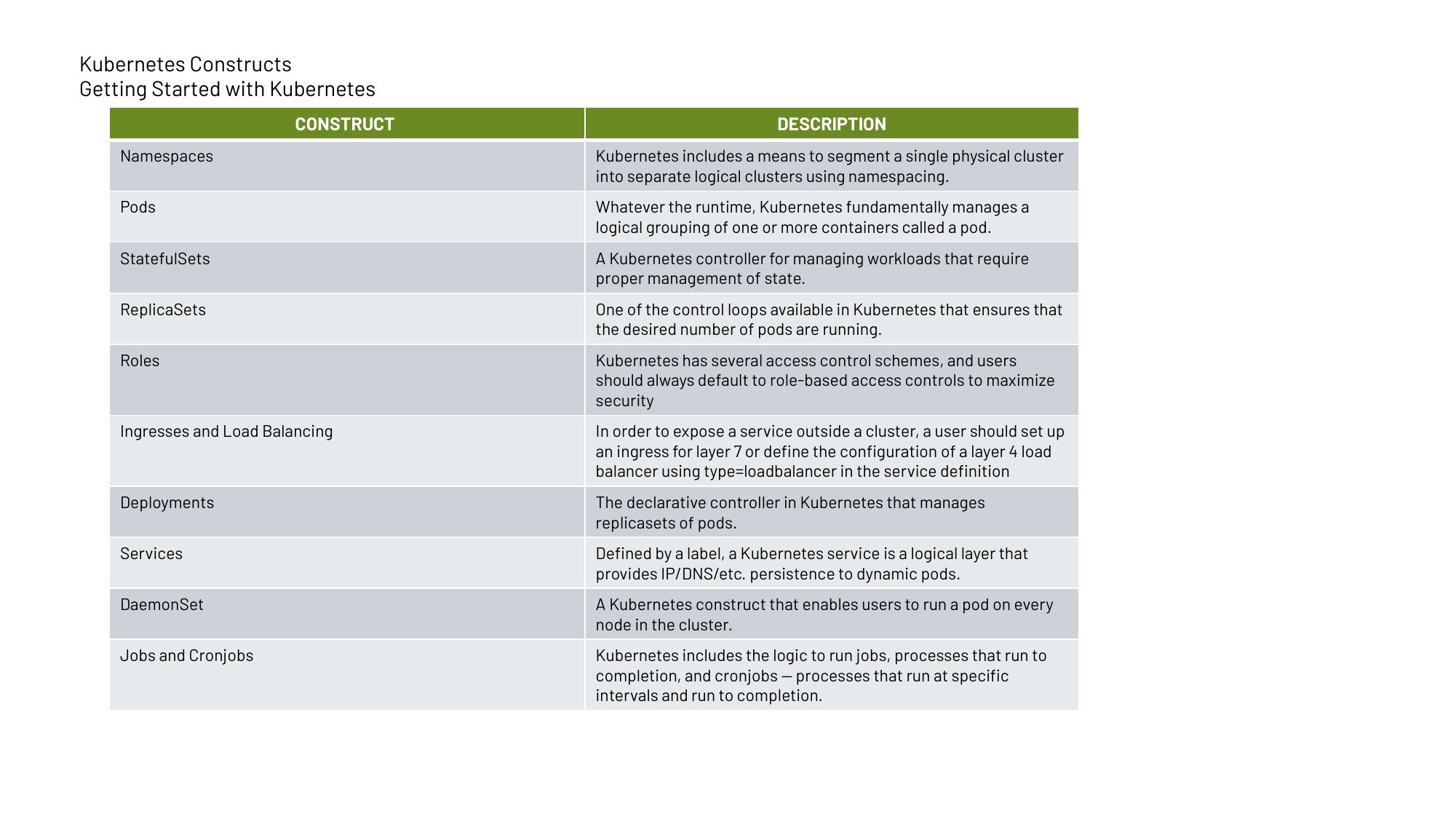

Kubernetes Constructs
Getting Started with Kubernetes
| CONSTRUCT | DESCRIPTION |
| --- | --- |
| Namespaces | Kubernetes includes a means to segment a single physical cluster into separate logical clusters using namespacing. |
| Pods | Whatever the runtime, Kubernetes fundamentally manages a logical grouping of one or more containers called a pod. |
| StatefulSets | A Kubernetes controller for managing workloads that require proper management of state. |
| ReplicaSets | One of the control loops available in Kubernetes that ensures that the desired number of pods are running. |
| Roles | Kubernetes has several access control schemes, and users should always default to role-based access controls to maximize security |
| Ingresses and Load Balancing | In order to expose a service outside a cluster, a user should set up an ingress for layer 7 or define the configuration of a layer 4 load balancer using type=loadbalancer in the service definition |
| Deployments | The declarative controller in Kubernetes that manages replicasets of pods. |
| Services | Defined by a label, a Kubernetes service is a logical layer that provides IP/DNS/etc. persistence to dynamic pods. |
| DaemonSet | A Kubernetes construct that enables users to run a pod on every node in the cluster. |
| Jobs and Cronjobs | Kubernetes includes the logic to run jobs, processes that run to completion, and cronjobs — processes that run at specific intervals and run to completion. |